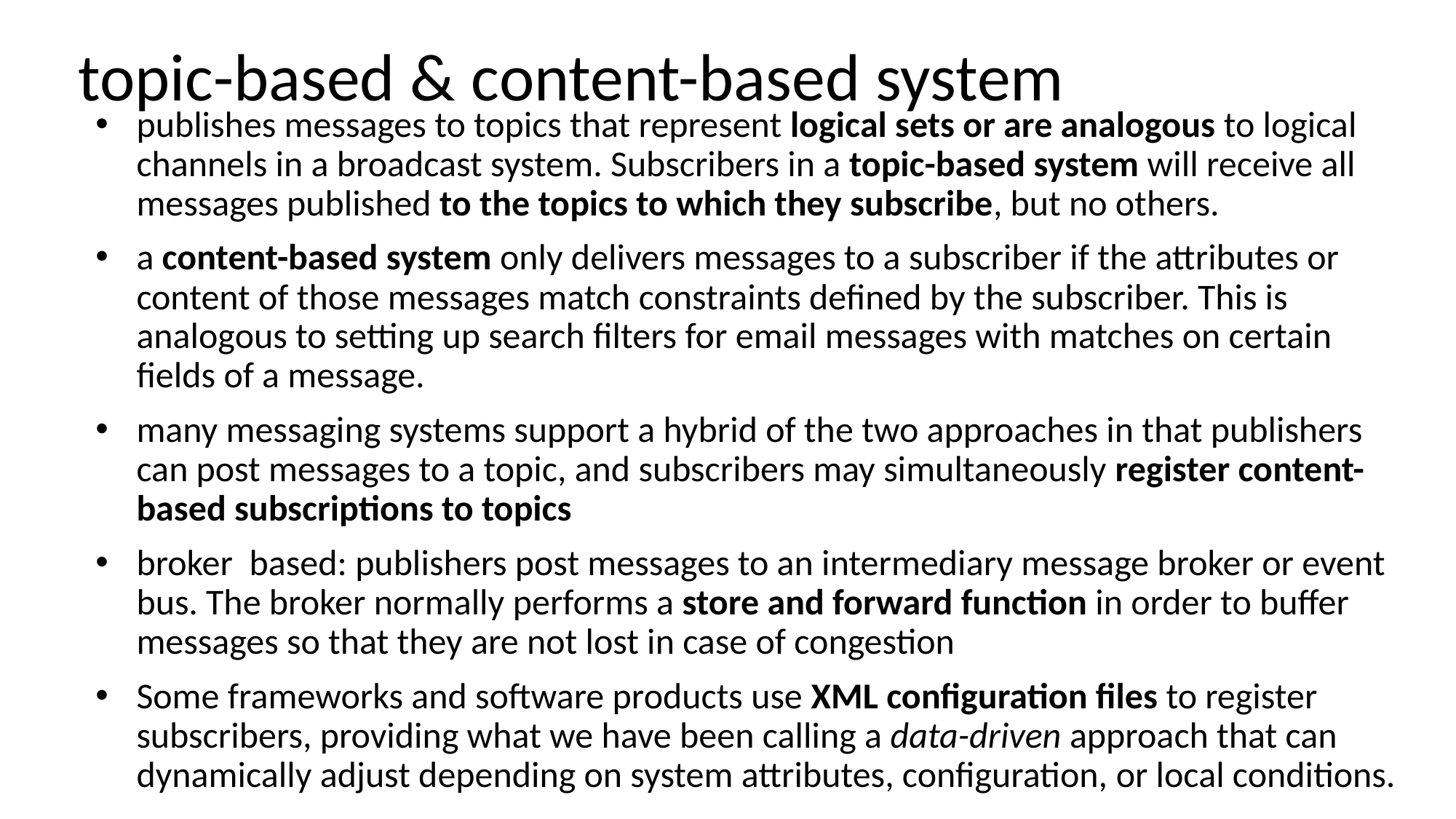

# topic-based & content-based system
publishes messages to topics that represent logical sets or are analogous to logical channels in a broadcast system. Subscribers in a topic-based system will receive all messages published to the topics to which they subscribe, but no others.
a content-based system only delivers messages to a subscriber if the attributes or content of those messages match constraints defined by the subscriber. This is analogous to setting up search filters for email messages with matches on certain fields of a message.
many messaging systems support a hybrid of the two approaches in that publishers can post messages to a topic, and subscribers may simultaneously register content-based subscriptions to topics
broker  based: publishers post messages to an intermediary message broker or event bus. The broker normally performs a store and forward function in order to buffer messages so that they are not lost in case of congestion
Some frameworks and software products use XML configuration files to register subscribers, providing what we have been calling a data-driven approach that can dynamically adjust depending on system attributes, configuration, or local conditions.